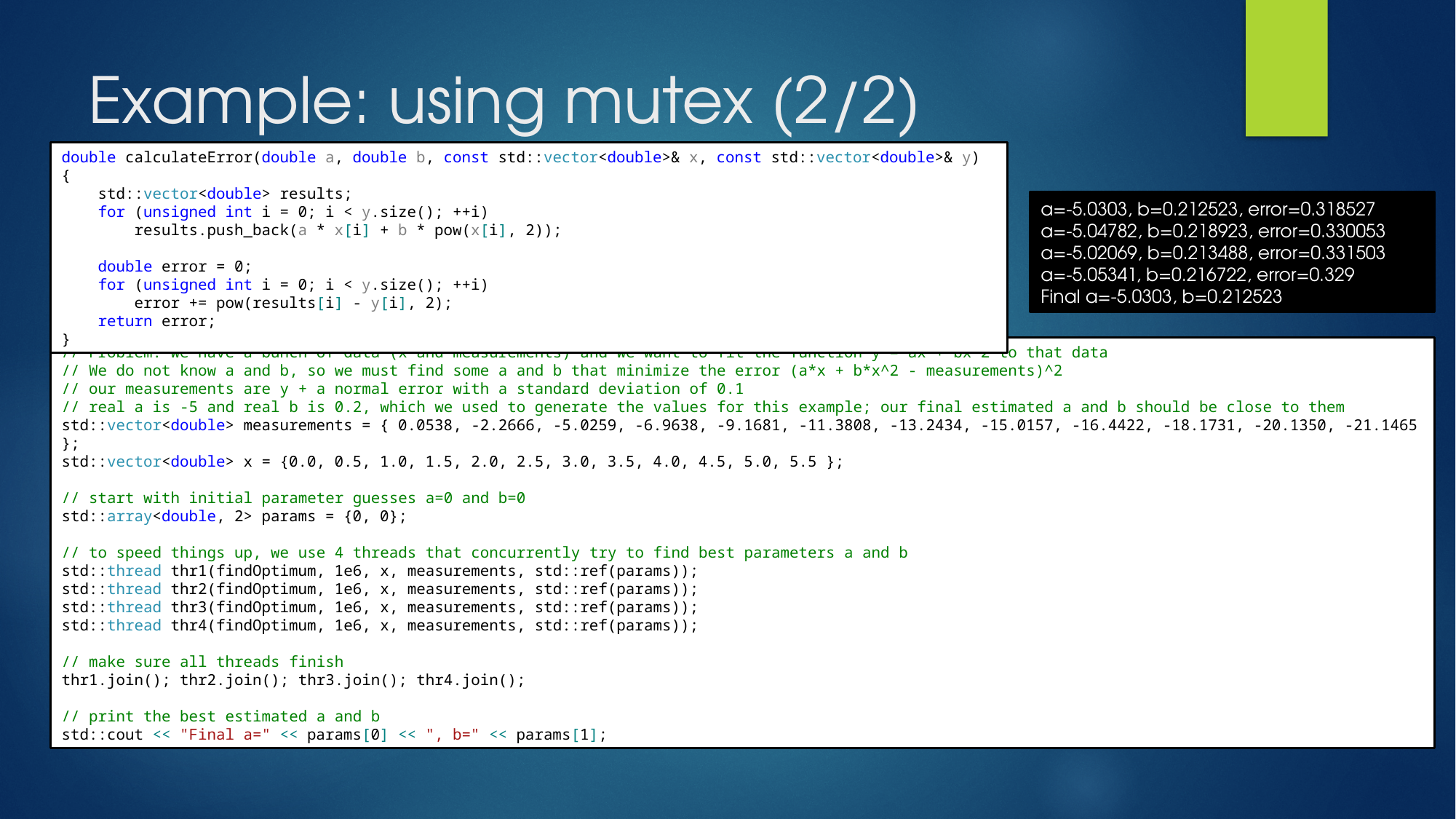

# Example: using mutex (2/2)
double calculateError(double a, double b, const std::vector<double>& x, const std::vector<double>& y) {
    std::vector<double> results;
    for (unsigned int i = 0; i < y.size(); ++i)
        results.push_back(a * x[i] + b * pow(x[i], 2));

    double error = 0;
    for (unsigned int i = 0; i < y.size(); ++i)
        error += pow(results[i] - y[i], 2);
    return error;
}
a=-5.0303, b=0.212523, error=0.318527
a=-5.04782, b=0.218923, error=0.330053
a=-5.02069, b=0.213488, error=0.331503
a=-5.05341, b=0.216722, error=0.329
Final a=-5.0303, b=0.212523
// Problem: we have a bunch of data (x and measurements) and we want to fit the function y = ax + bx^2 to that data
// We do not know a and b, so we must find some a and b that minimize the error (a*x + b*x^2 - measurements)^2
// our measurements are y + a normal error with a standard deviation of 0.1
// real a is -5 and real b is 0.2, which we used to generate the values for this example; our final estimated a and b should be close to them
std::vector<double> measurements = { 0.0538, -2.2666, -5.0259, -6.9638, -9.1681, -11.3808, -13.2434, -15.0157, -16.4422, -18.1731, -20.1350, -21.1465 };
std::vector<double> x = {0.0, 0.5, 1.0, 1.5, 2.0, 2.5, 3.0, 3.5, 4.0, 4.5, 5.0, 5.5 };

// start with initial parameter guesses a=0 and b=0
std::array<double, 2> params = {0, 0};

// to speed things up, we use 4 threads that concurrently try to find best parameters a and b
std::thread thr1(findOptimum, 1e6, x, measurements, std::ref(params));
std::thread thr2(findOptimum, 1e6, x, measurements, std::ref(params));
std::thread thr3(findOptimum, 1e6, x, measurements, std::ref(params));
std::thread thr4(findOptimum, 1e6, x, measurements, std::ref(params));

// make sure all threads finish
thr1.join(); thr2.join(); thr3.join(); thr4.join();

// print the best estimated a and b
std::cout << "Final a=" << params[0] << ", b=" << params[1];